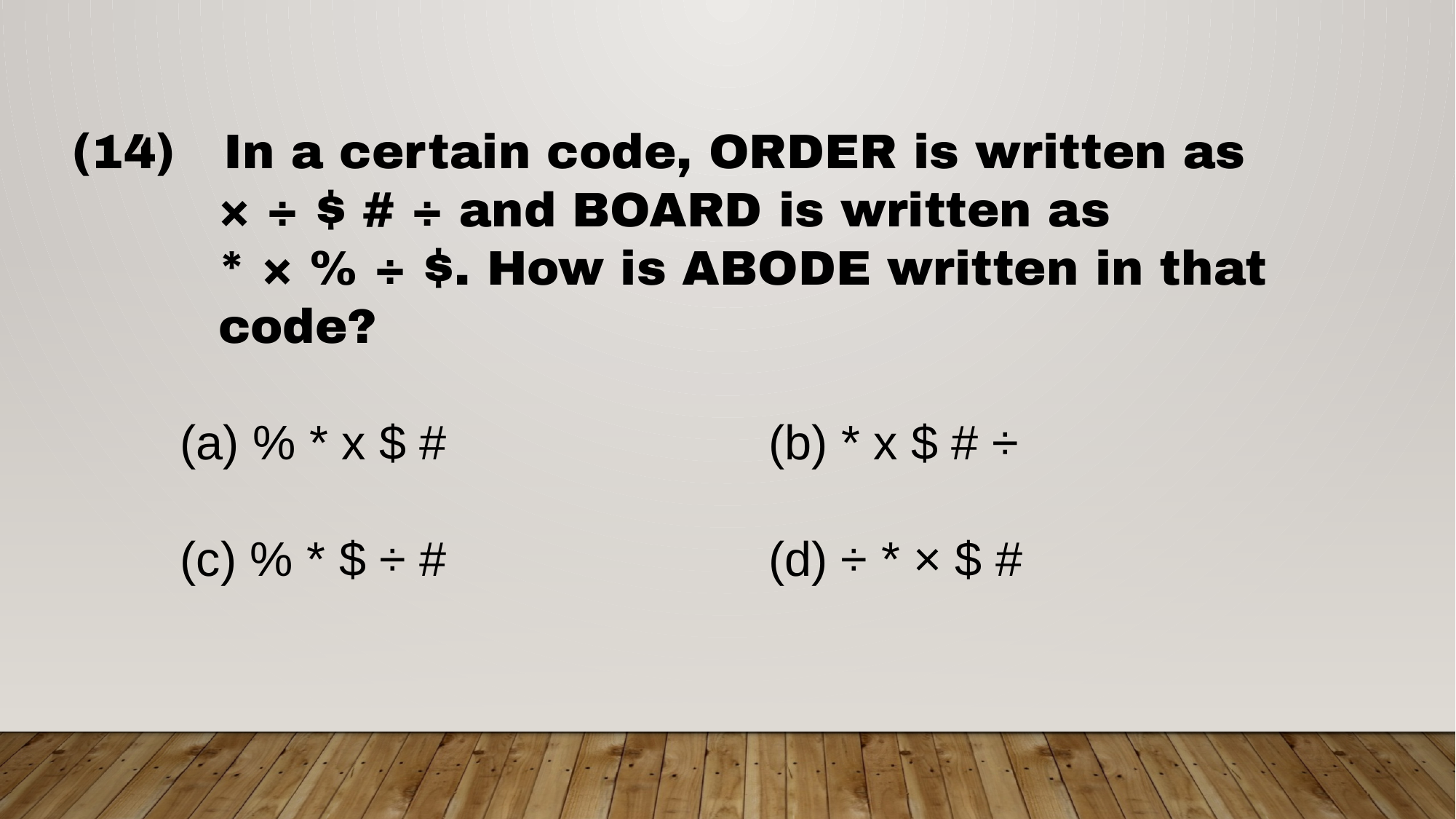

In a certain code, ORDER is written as
         × ÷ $ # ÷ and BOARD is written as
         * × % ÷ $. How is ABODE written in that
         code?

        (a) % * x $ #                        (b) * x $ # ÷

        (c) % * $ ÷ #                        (d) ÷ * × $ #